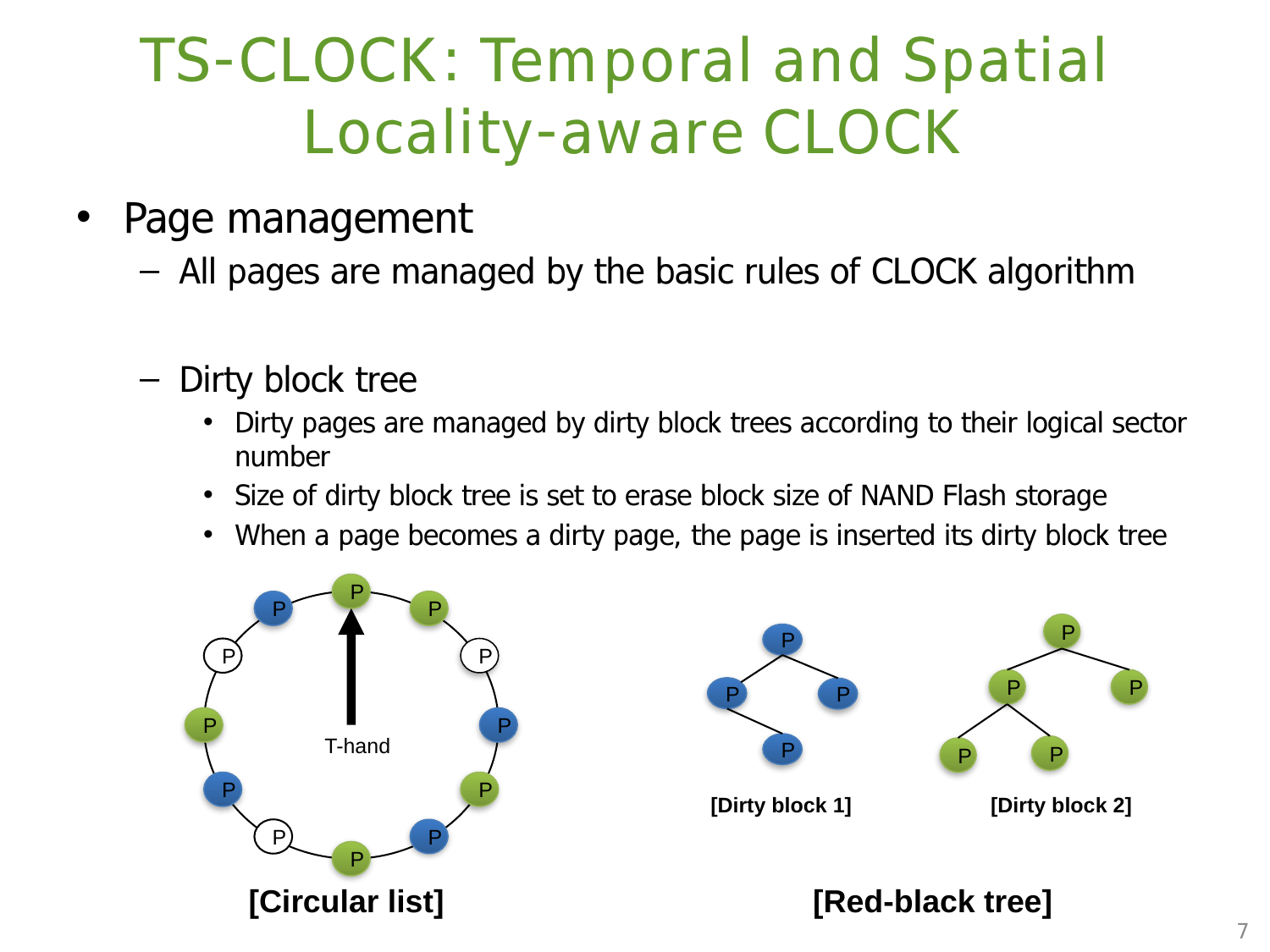

# TS-CLOCK: Temporal and Spatial Locality-aware CLOCK
Page management
All pages are managed by the basic rules of CLOCK algorithm

Dirty block tree
Dirty pages are managed by dirty block trees according to their logical sector number
Size of dirty block tree is set to erase block size of NAND Flash storage
When a page becomes a dirty page, the page is inserted its dirty block tree
P

P
P
P
P
P
P
P
P
P
P
P
P
P
P
P
T-hand
P
P
[Dirty block 1]
[Dirty block 2]
P
P
P
[Circular list]
[Red-black tree]
7